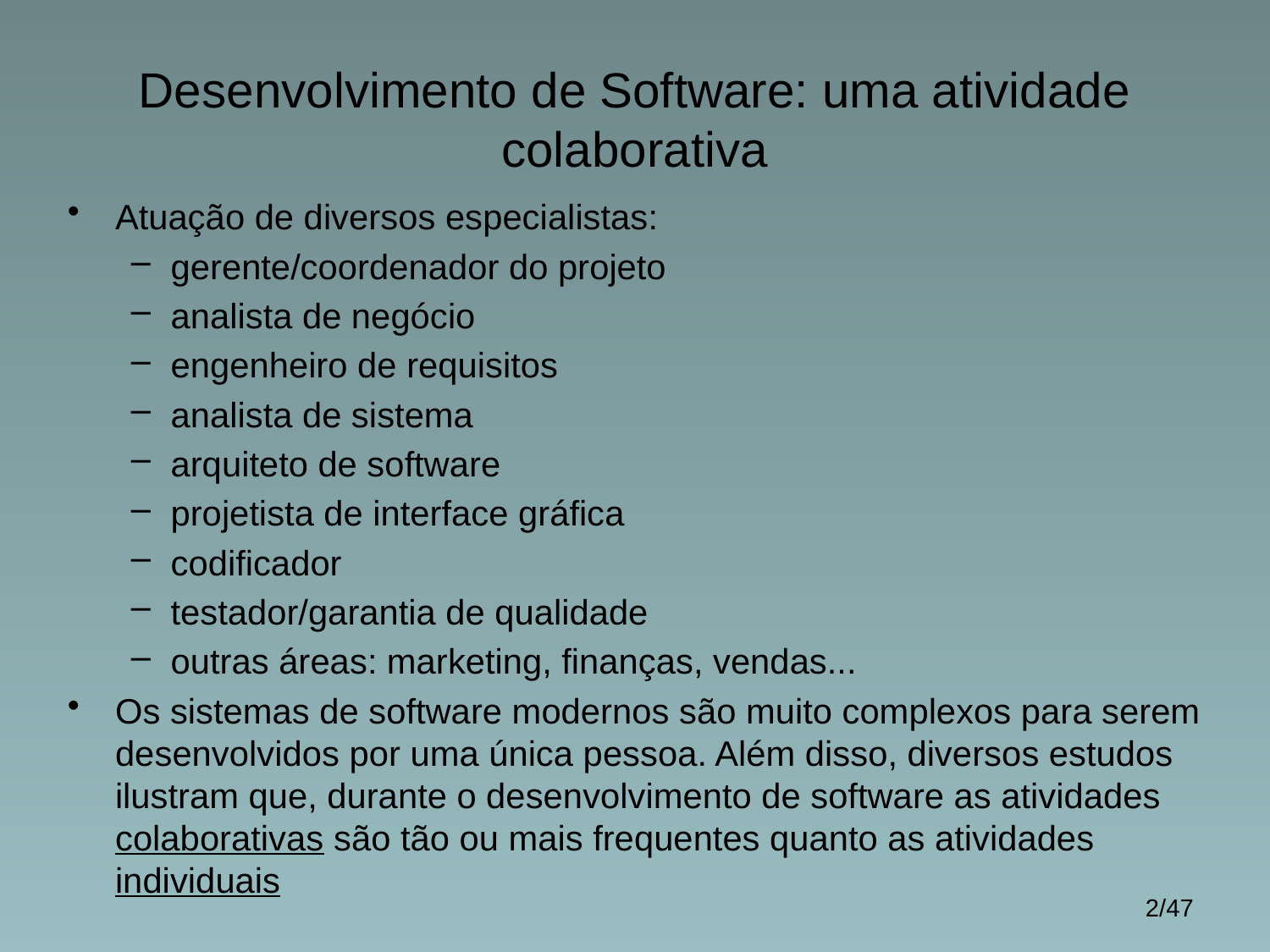

# Desenvolvimento de Software: uma atividade colaborativa
Atuação de diversos especialistas:
gerente/coordenador do projeto
analista de negócio
engenheiro de requisitos
analista de sistema
arquiteto de software
projetista de interface gráfica
codificador
testador/garantia de qualidade
outras áreas: marketing, finanças, vendas...
Os sistemas de software modernos são muito complexos para serem desenvolvidos por uma única pessoa. Além disso, diversos estudos ilustram que, durante o desenvolvimento de software as atividades colaborativas são tão ou mais frequentes quanto as atividades individuais
2/47